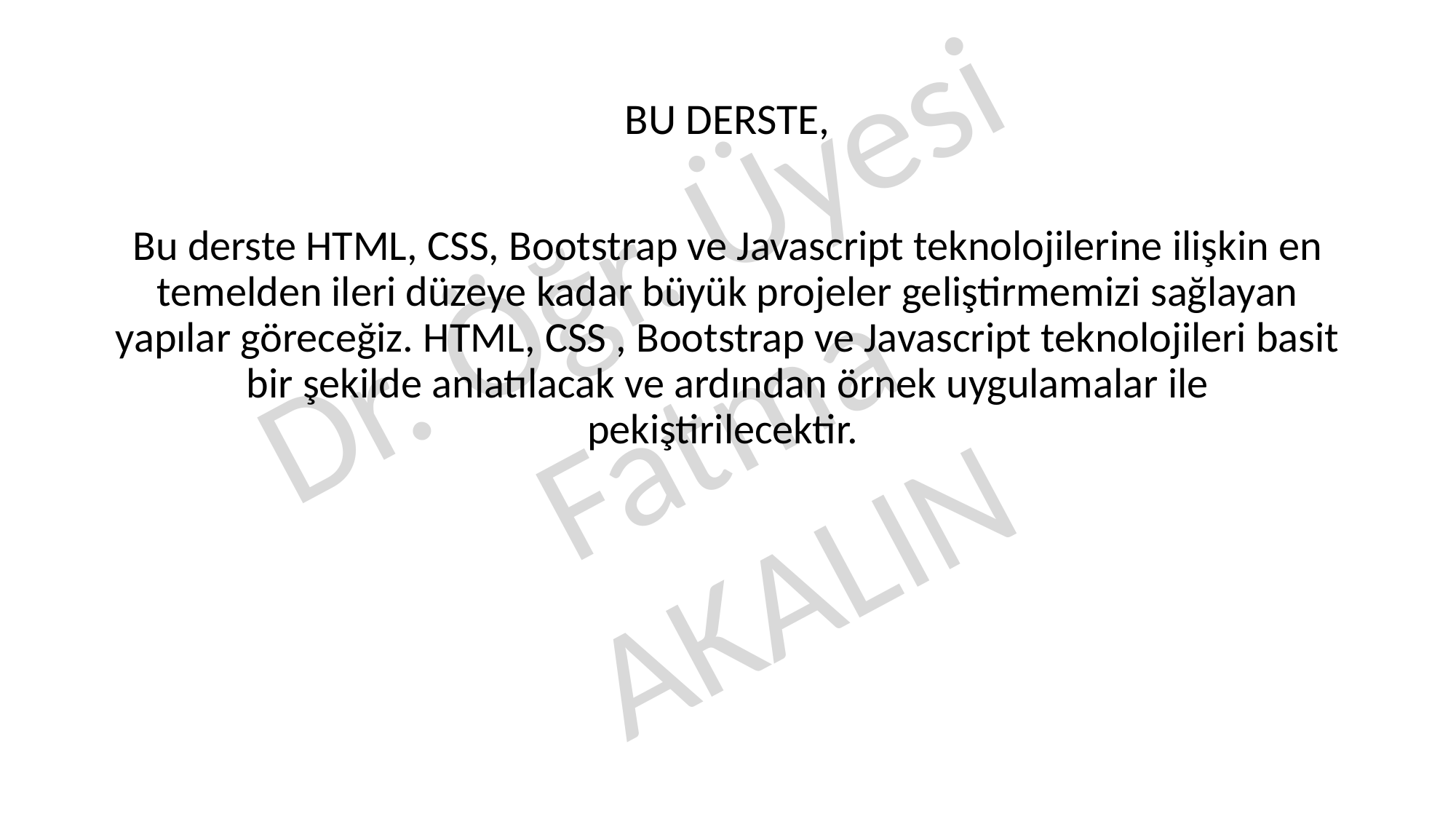

# BU DERSTE,
Bu derste HTML, CSS, Bootstrap ve Javascript teknolojilerine ilişkin en temelden ileri düzeye kadar büyük projeler geliştirmemizi sağlayan yapılar göreceğiz. HTML, CSS , Bootstrap ve Javascript teknolojileri basit bir şekilde anlatılacak ve ardından örnek uygulamalar ile pekiştirilecektir.